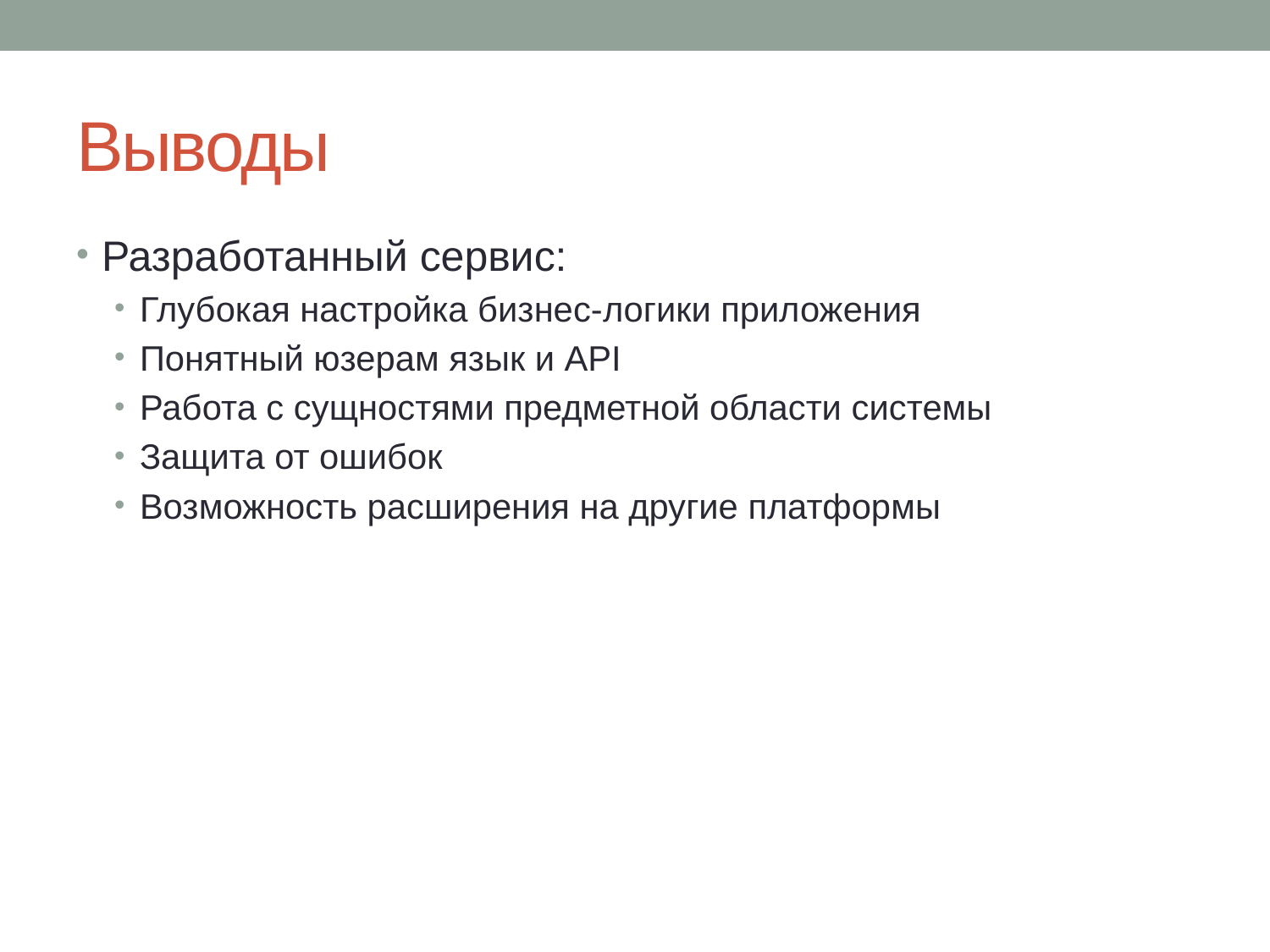

# Выводы
Разработанный сервис:
Глубокая настройка бизнес-логики приложения
Понятный юзерам язык и API
Работа с сущностями предметной области системы
Защита от ошибок
Возможность расширения на другие платформы